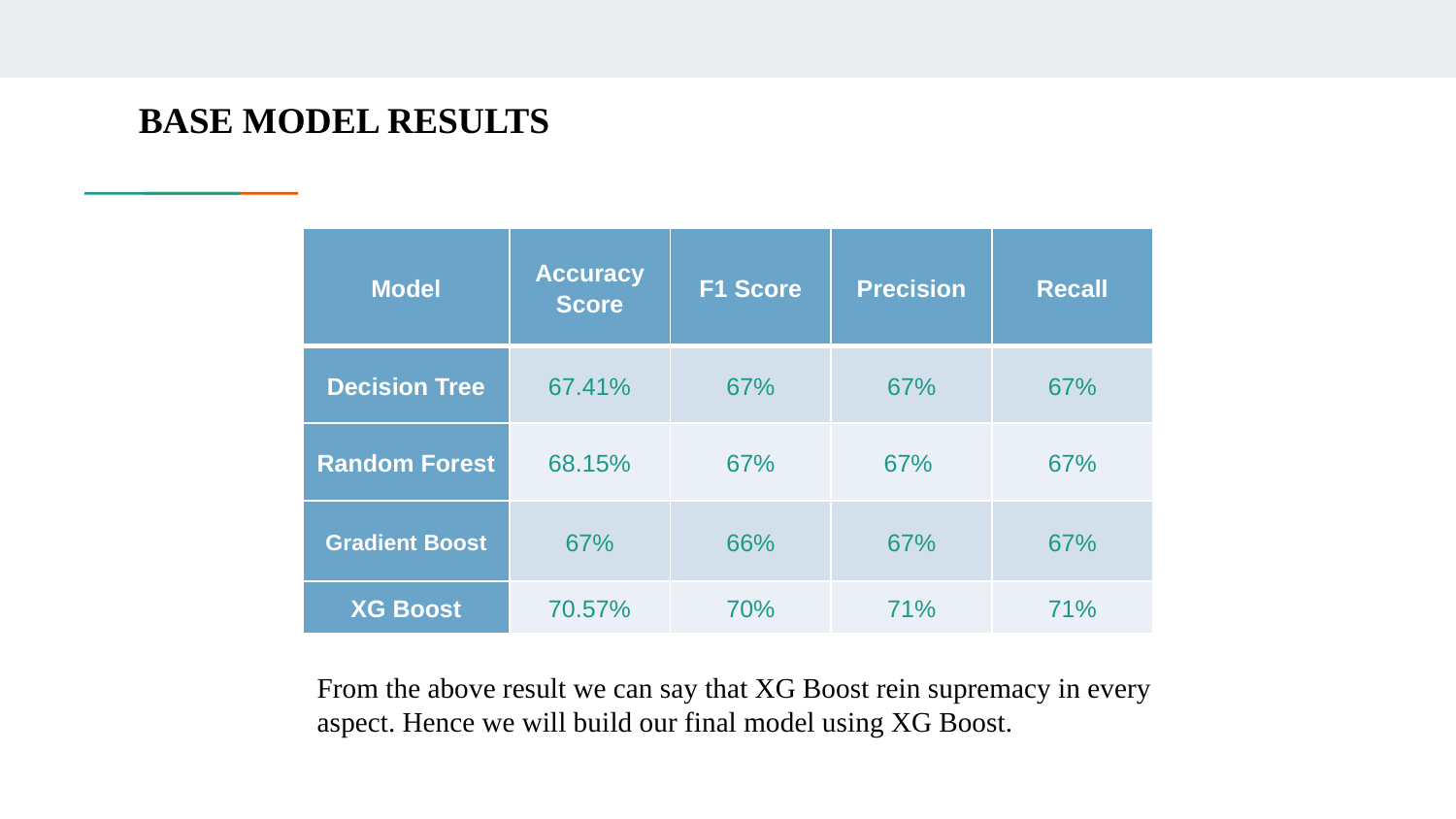

# BASE MODEL RESULTS
| Model | Accuracy Score | F1 Score | Precision | Recall |
| --- | --- | --- | --- | --- |
| Decision Tree | 67.41% | 67% | 67% | 67% |
| Random Forest | 68.15% | 67% | 67% | 67% |
| Gradient Boost | 67% | 66% | 67% | 67% |
| XG Boost | 70.57% | 70% | 71% | 71% |
From the above result we can say that XG Boost rein supremacy in every aspect. Hence we will build our final model using XG Boost.